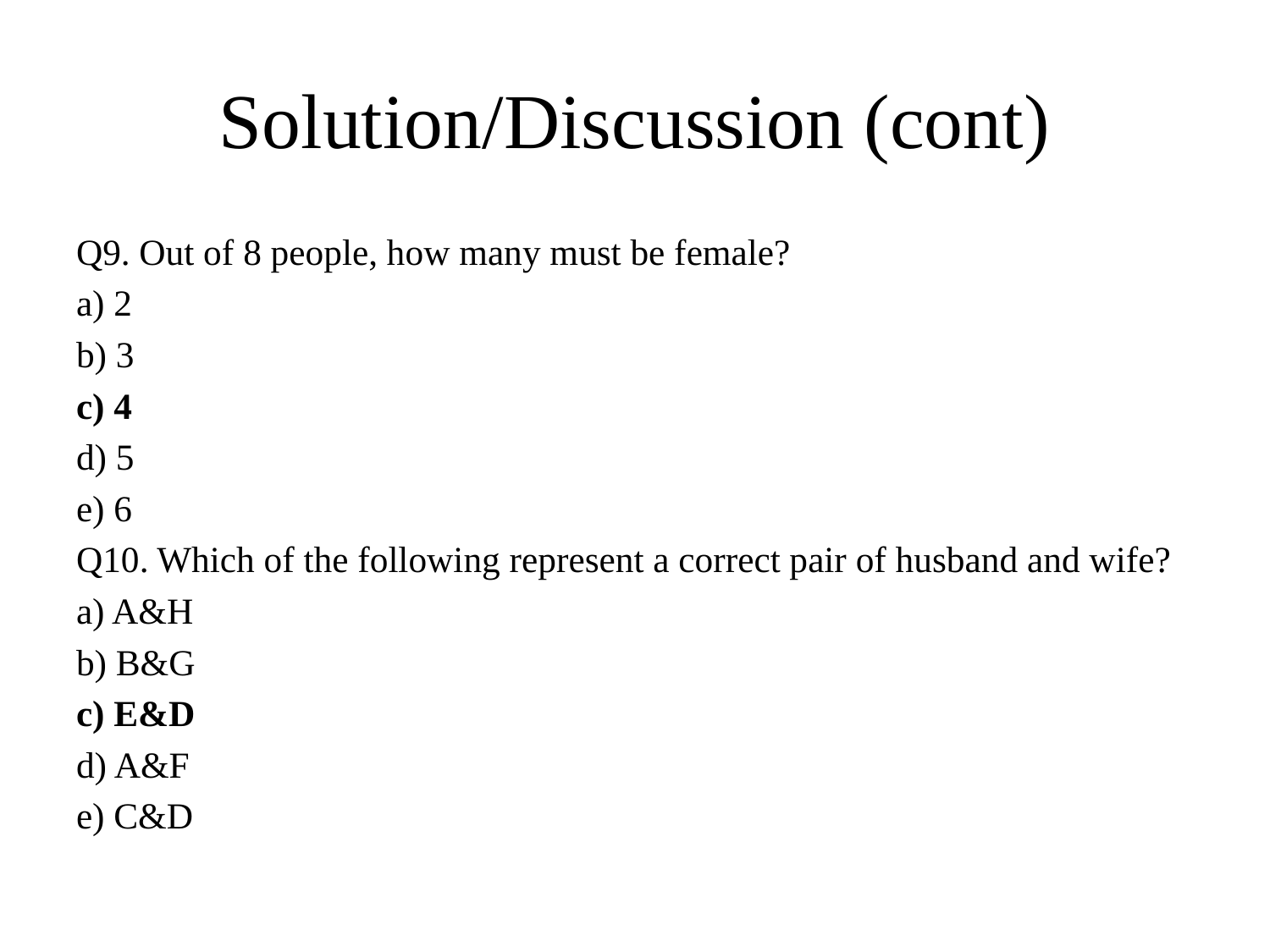

# Solution/Discussion (cont)
Q9. Out of 8 people, how many must be female?
a) 2
b) 3
c) 4
d) 5
e) 6
Q10. Which of the following represent a correct pair of husband and wife?
a) A&H
b) B&G
c) E&D
d) A&F
e) C&D